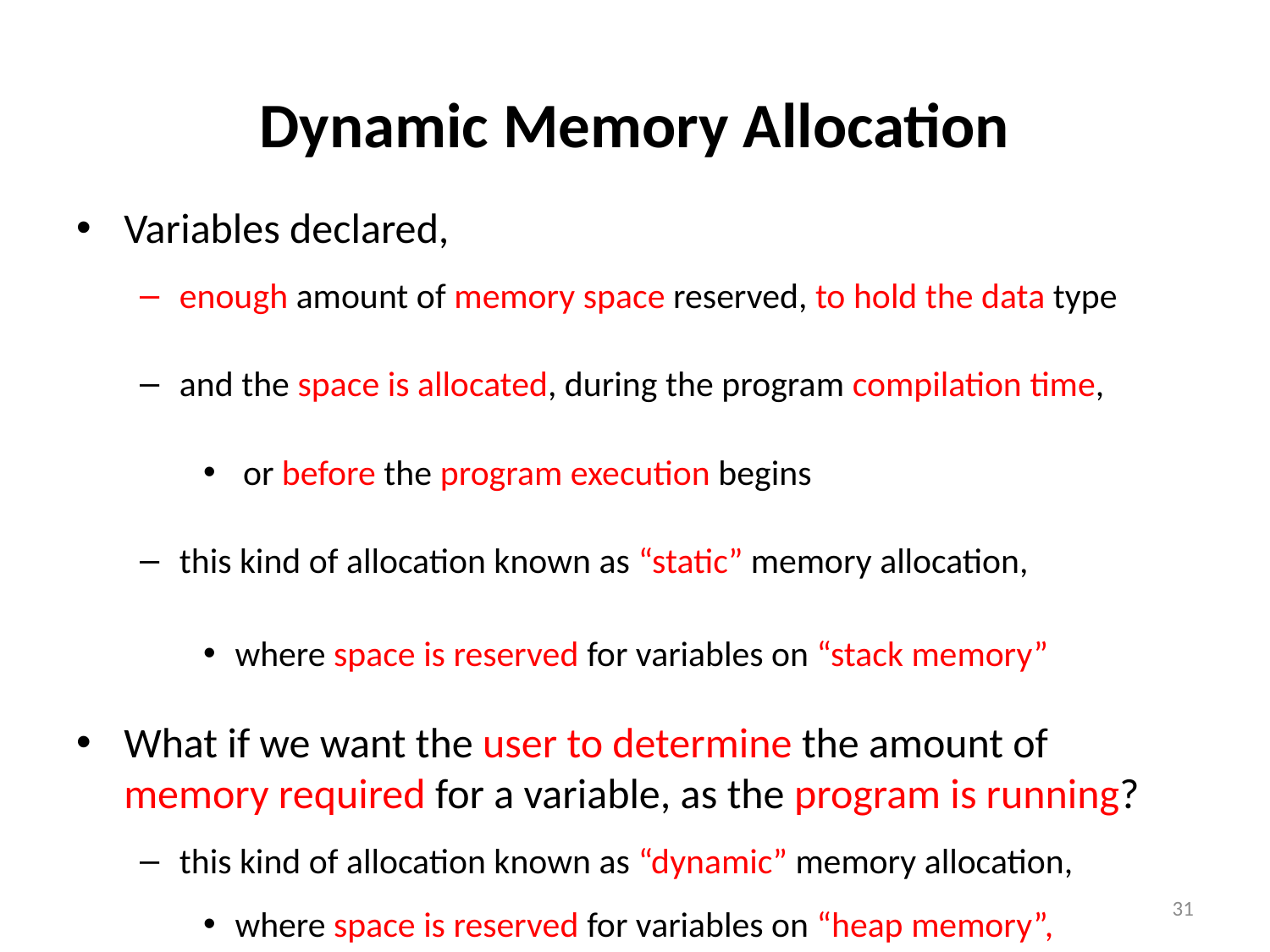

# Dynamic Memory Allocation
Variables declared,

enough amount of memory space reserved, to hold the data type

and the space is allocated, during the program compilation time,

 or before the program execution begins

this kind of allocation known as “static” memory allocation,

where space is reserved for variables on “stack memory”

What if we want the user to determine the amount of memory required for a variable, as the program is running?

this kind of allocation known as “dynamic” memory allocation,

where space is reserved for variables on “heap memory”,

using a pointer variable
31